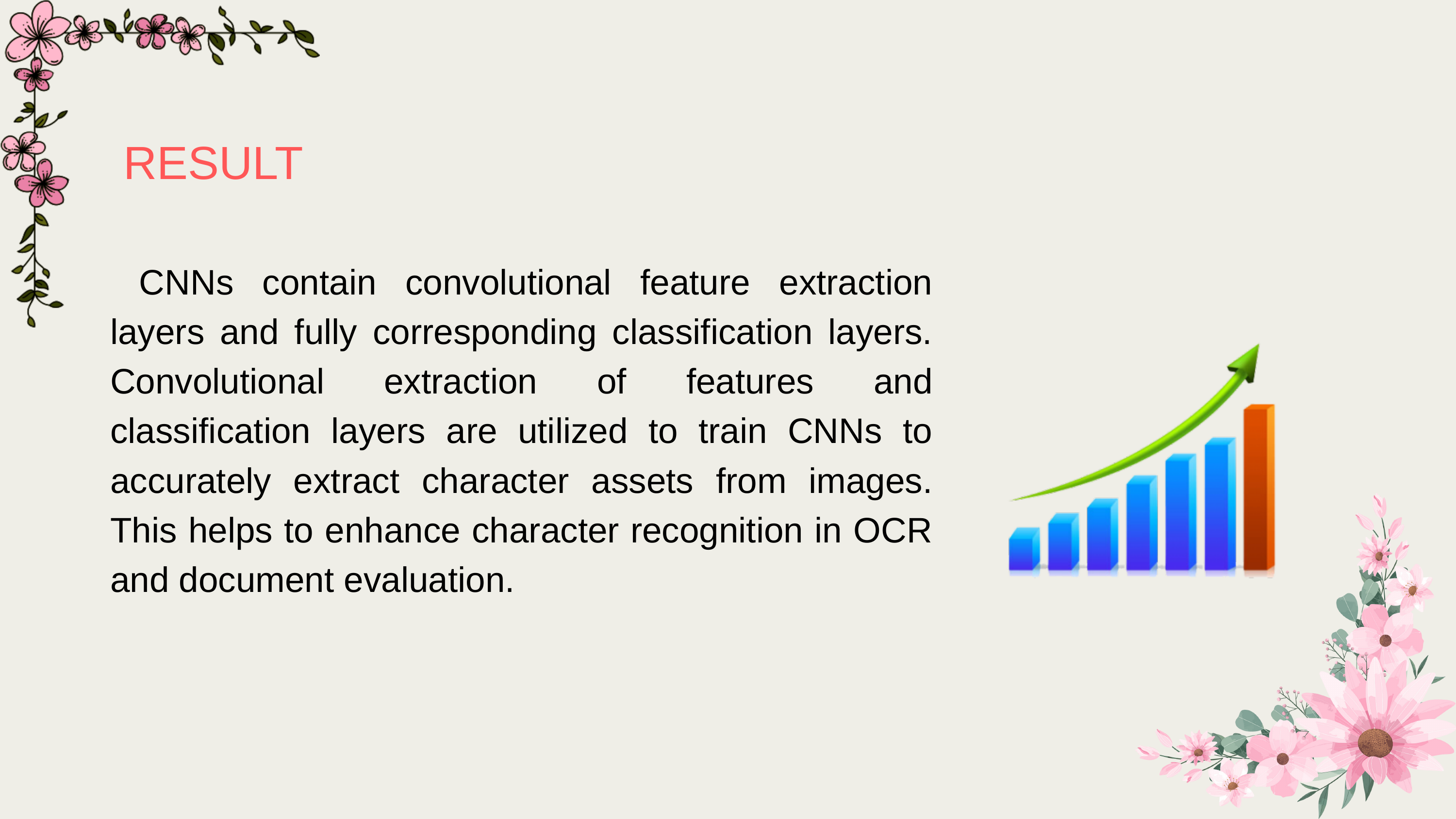

RESULT
 CNNs contain convolutional feature extraction layers and fully corresponding classification layers. Convolutional extraction of features and classification layers are utilized to train CNNs to accurately extract character assets from images. This helps to enhance character recognition in OCR and document evaluation.